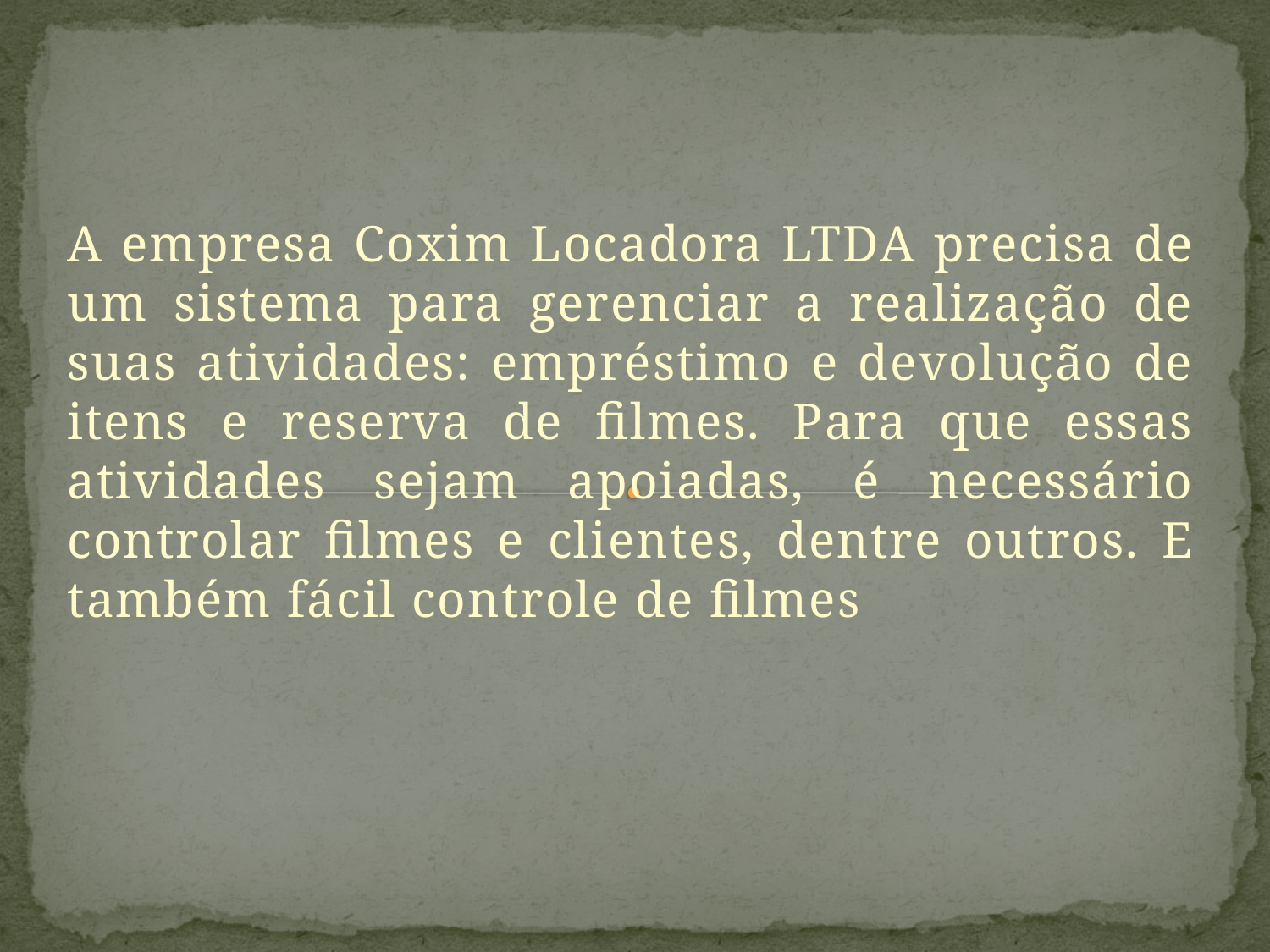

A empresa Coxim Locadora LTDA precisa de um sistema para gerenciar a realização de suas atividades: empréstimo e devolução de itens e reserva de filmes. Para que essas atividades sejam apoiadas, é necessário controlar filmes e clientes, dentre outros. E também fácil controle de filmes